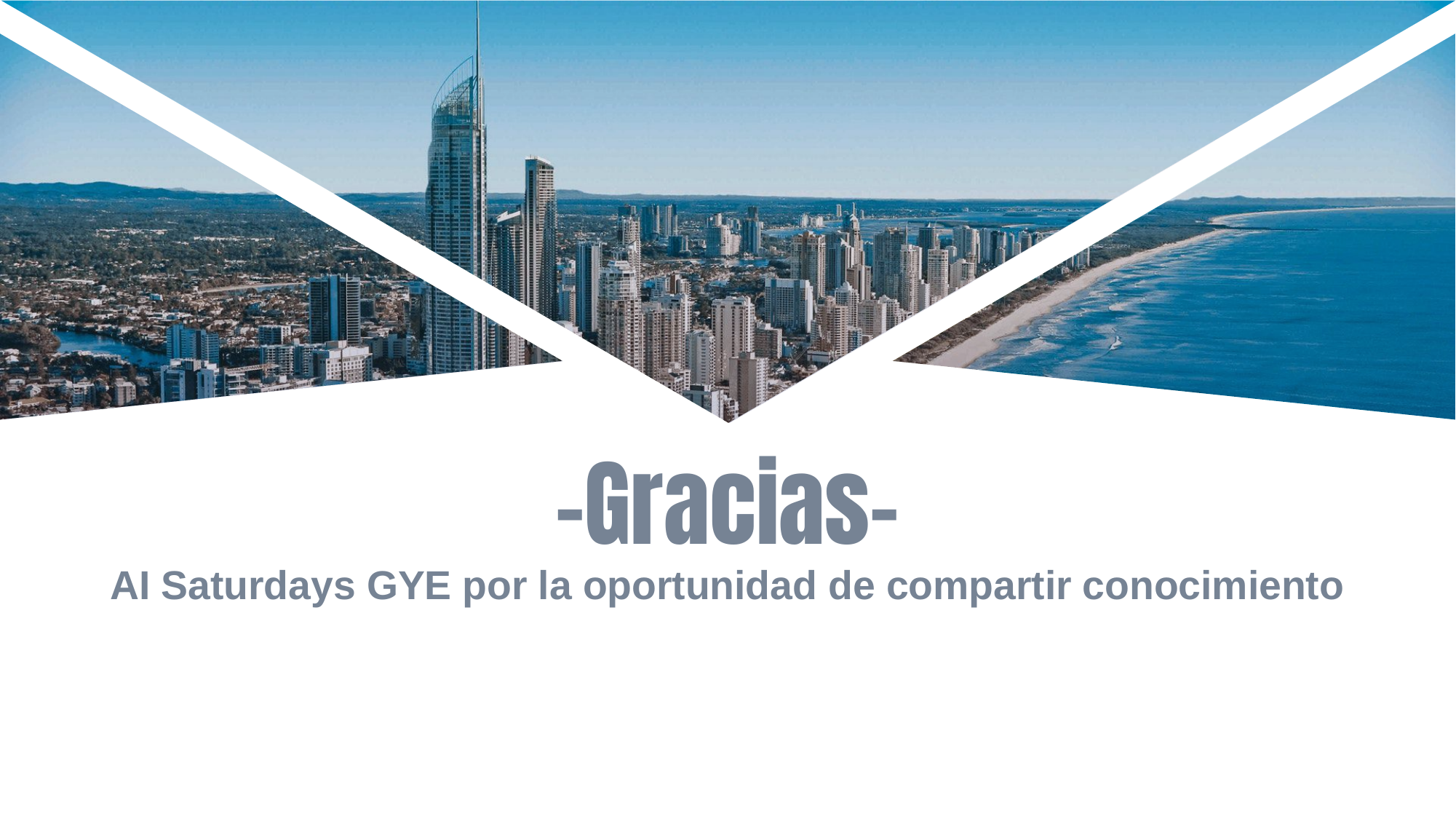

# -Gracias- AI Saturdays GYE por la oportunidad de compartir conocimiento